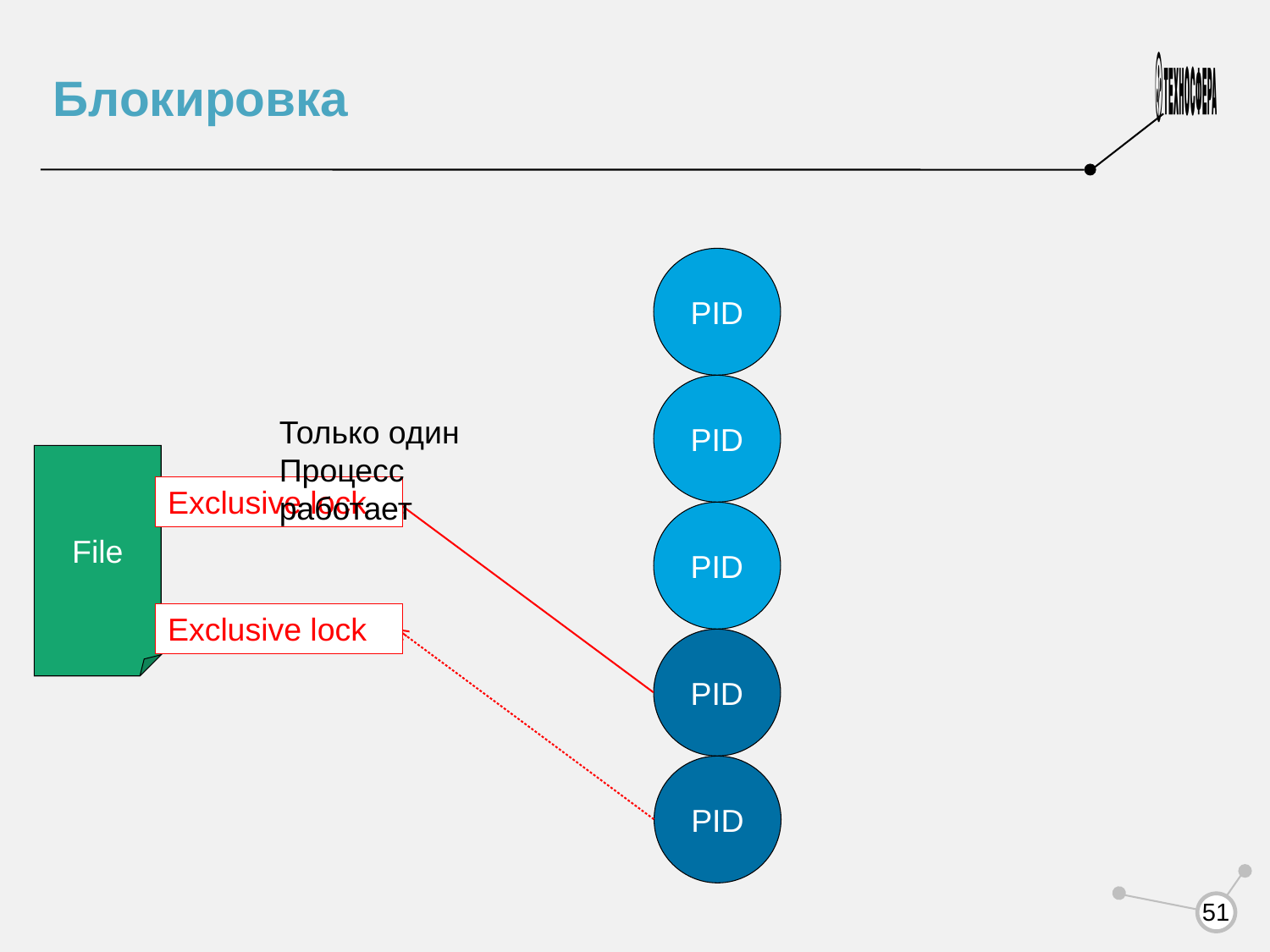

Блокировка
PID
PID
Только один
Процесс работает
File
Exclusive lock

PID
Exclusive lock

PID
PID
51